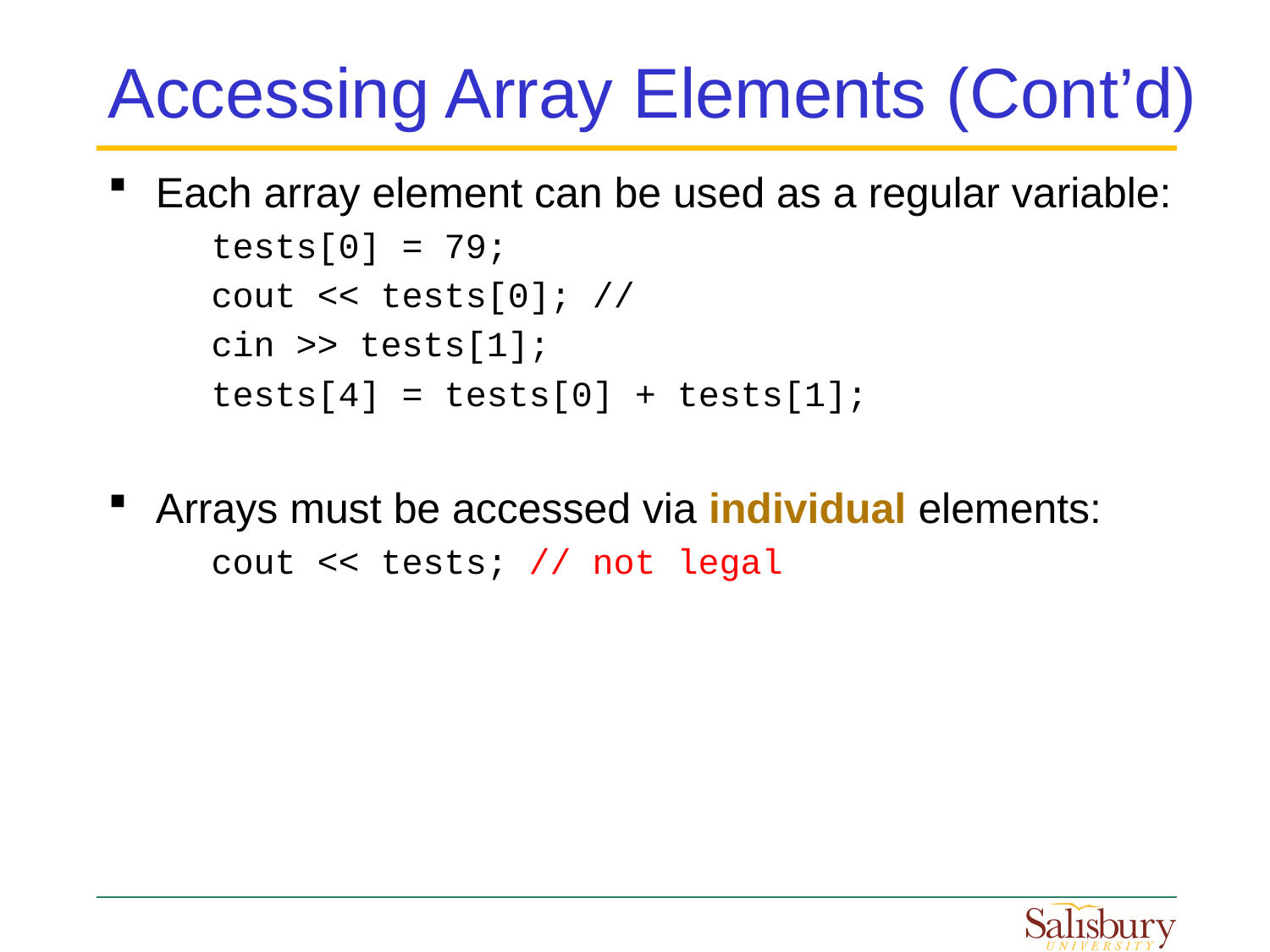

# Accessing Array Elements (Cont’d)
Each array element can be used as a regular variable:
	tests[0] = 79;
	cout << tests[0]; //
	cin >> tests[1];
	tests[4] = tests[0] + tests[1];

Arrays must be accessed via individual elements:
	cout << tests; // not legal